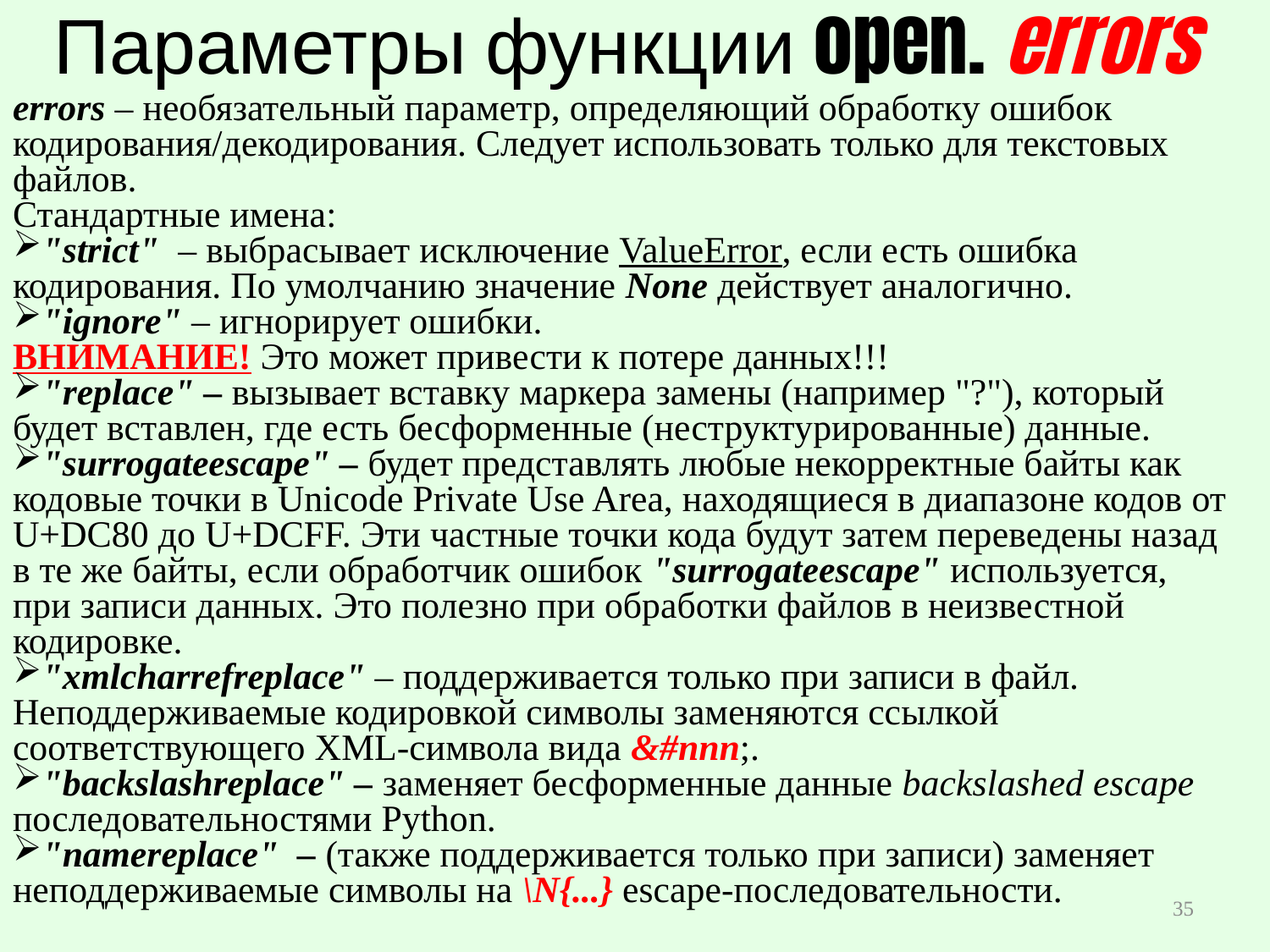

# Параметры функции open. errors
errors – необязательный параметр, определяющий обработку ошибок кодирования/декодирования. Следует использовать только для текстовых файлов.
Стандартные имена:
"strict"  – выбрасывает исключение ValueError, если есть ошибка кодирования. По умолчанию значение None действует аналогично.
"ignore" – игнорирует ошибки.
ВНИМАНИЕ! Это может привести к потере данных!!!
"replace" – вызывает вставку маркера замены (например "?"), который будет вставлен, где есть бесформенные (неструктурированные) данные.
"surrogateescape" – будет представлять любые некорректные байты как кодовые точки в Unicode Private Use Area, находящиеся в диапазоне кодов от U+DC80 до U+DCFF. Эти частные точки кода будут затем переведены назад в те же байты, если обработчик ошибок "surrogateescape" используется, при записи данных. Это полезно при обработки файлов в неизвестной кодировке.
"xmlcharrefreplace" – поддерживается только при записи в файл. Неподдерживаемые кодировкой символы заменяются ссылкой соответствующего XML-символа вида &#nnn;.
"backslashreplace" – заменяет бесформенные данные backslashed escape последовательностями Python.
"namereplace"  – (также поддерживается только при записи) заменяет неподдерживаемые символы на \N{...} escape-последовательности.

35